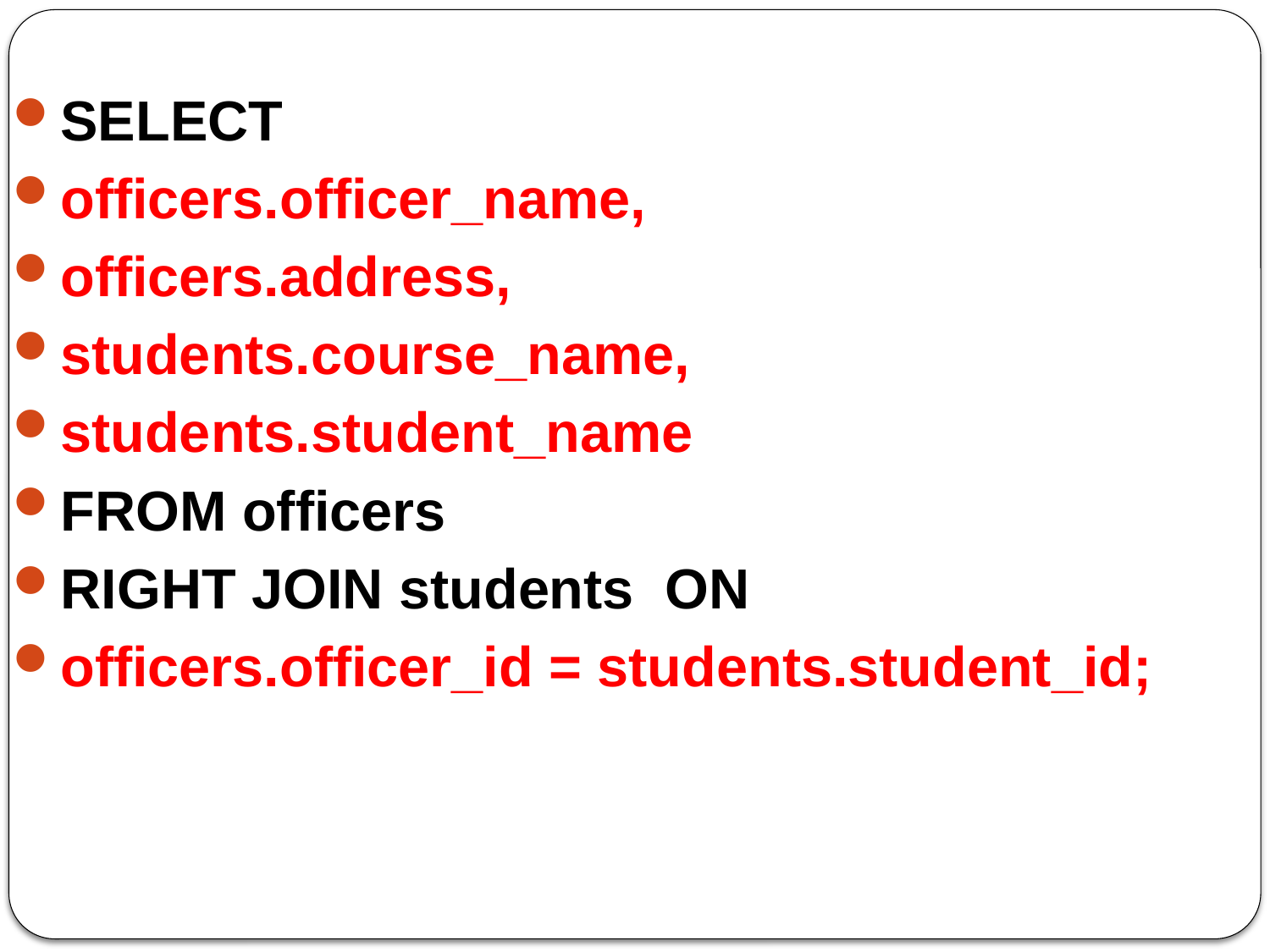

SELECT
officers.officer_name,
officers.address,
students.course_name,
students.student_name
FROM officers
RIGHT JOIN students  ON
officers.officer_id = students.student_id;